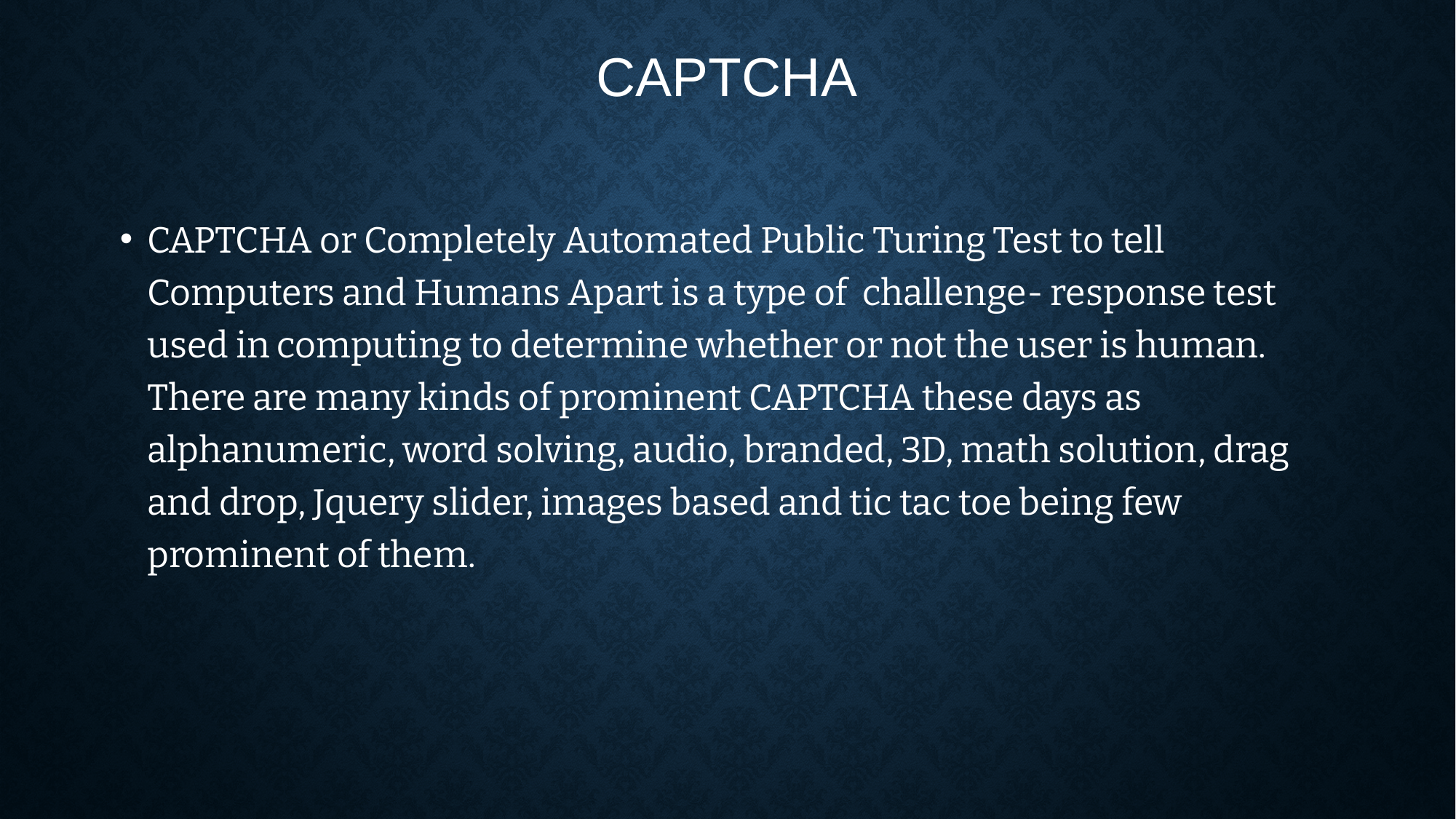

# CAPTCHA
CAPTCHA or Completely Automated Public Turing Test to tell Computers and Humans Apart is a type of  challenge- response test used in computing to determine whether or not the user is human. There are many kinds of prominent CAPTCHA these days as alphanumeric, word solving, audio, branded, 3D, math solution, drag and drop, Jquery slider, images based and tic tac toe being few prominent of them.